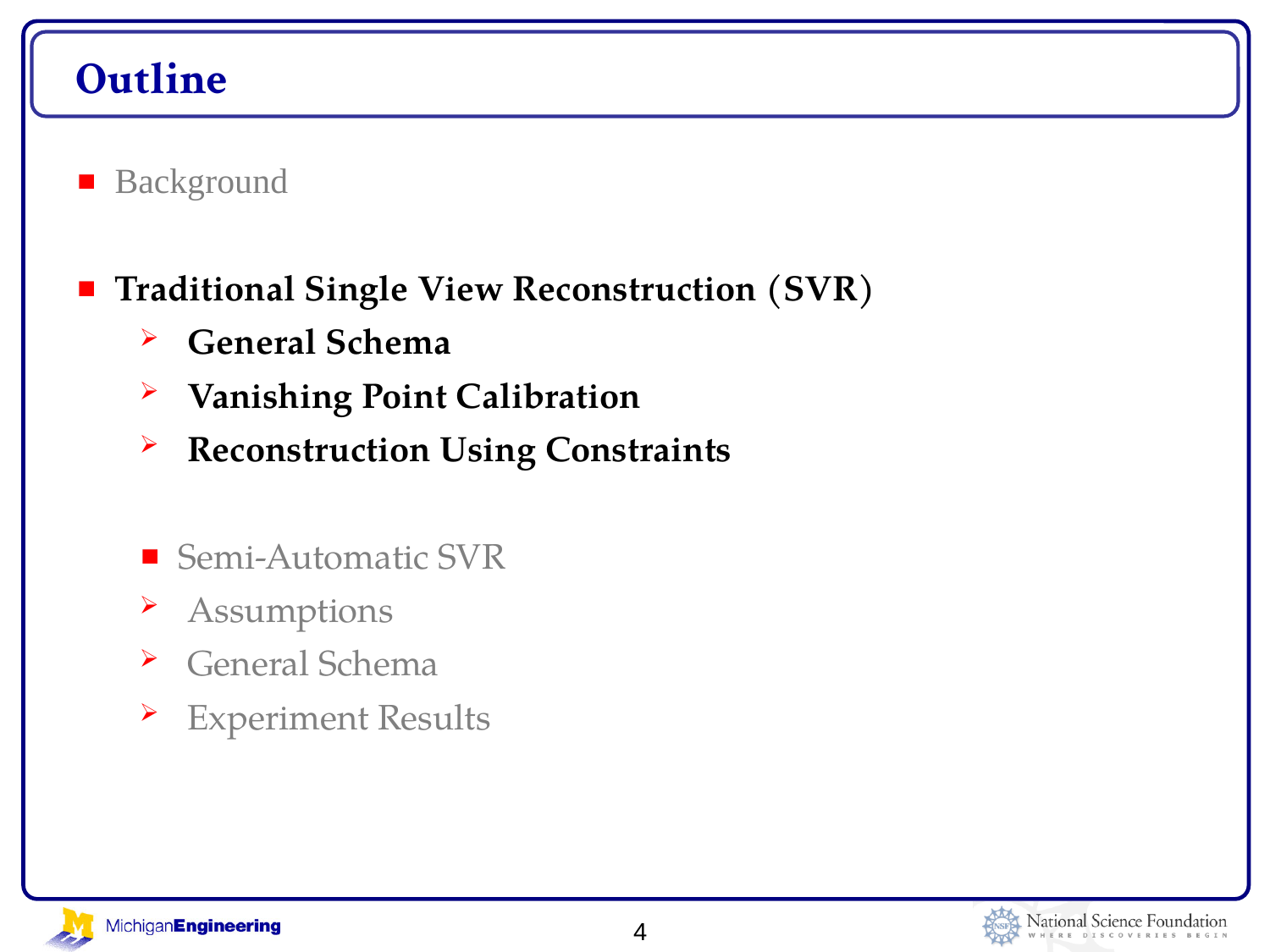

Outline
 Background

 Traditional Single View Reconstruction (SVR)
General Schema
Vanishing Point Calibration
Reconstruction Using Constraints

 Semi-Automatic SVR
Assumptions
General Schema
Experiment Results

4